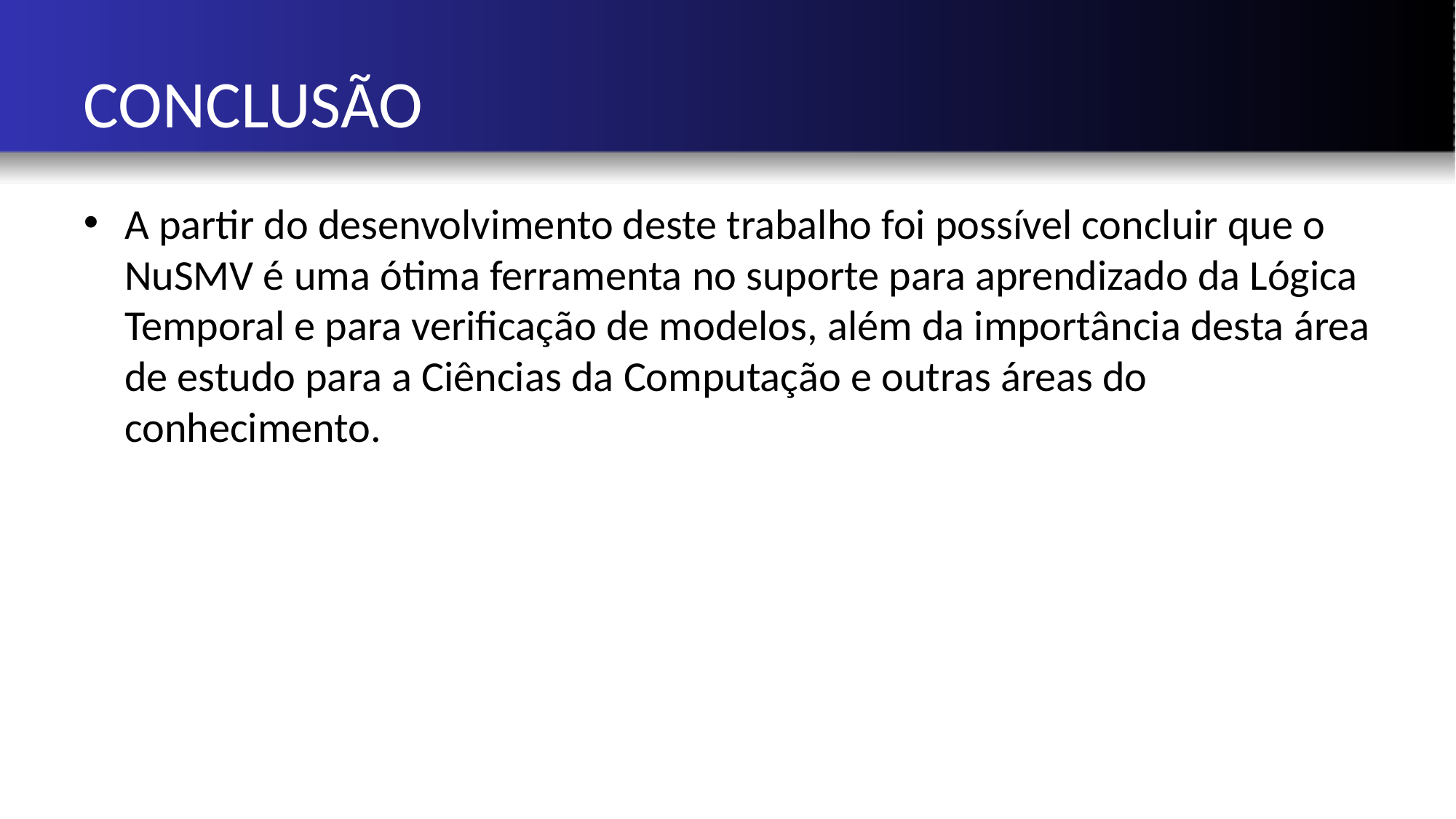

# CONCLUSÃO
A partir do desenvolvimento deste trabalho foi possível concluir que o NuSMV é uma ótima ferramenta no suporte para aprendizado da Lógica Temporal e para verificação de modelos, além da importância desta área de estudo para a Ciências da Computação e outras áreas do conhecimento.